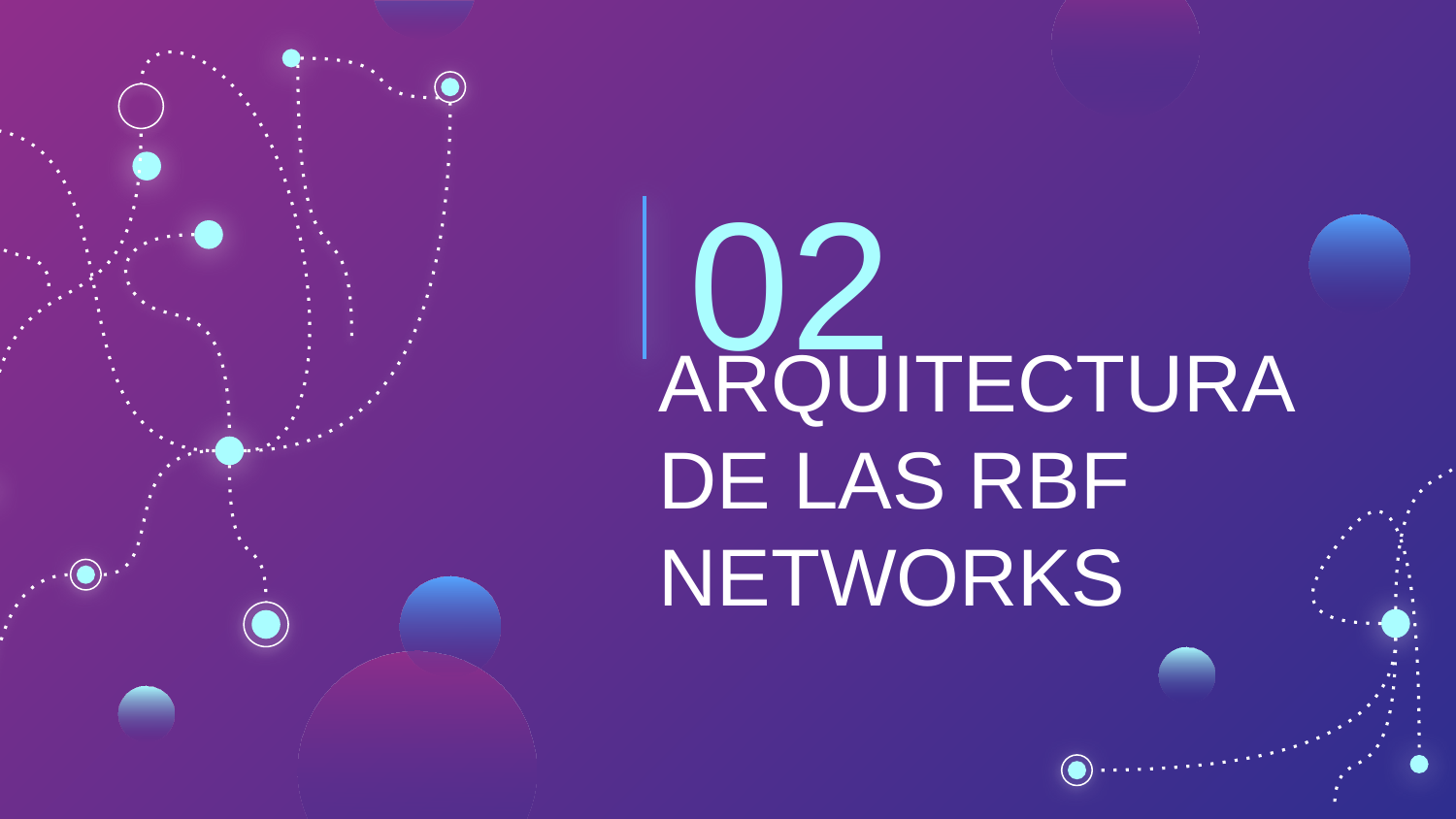

02
# ARQUITECTURA DE LAS RBF NETWORKS